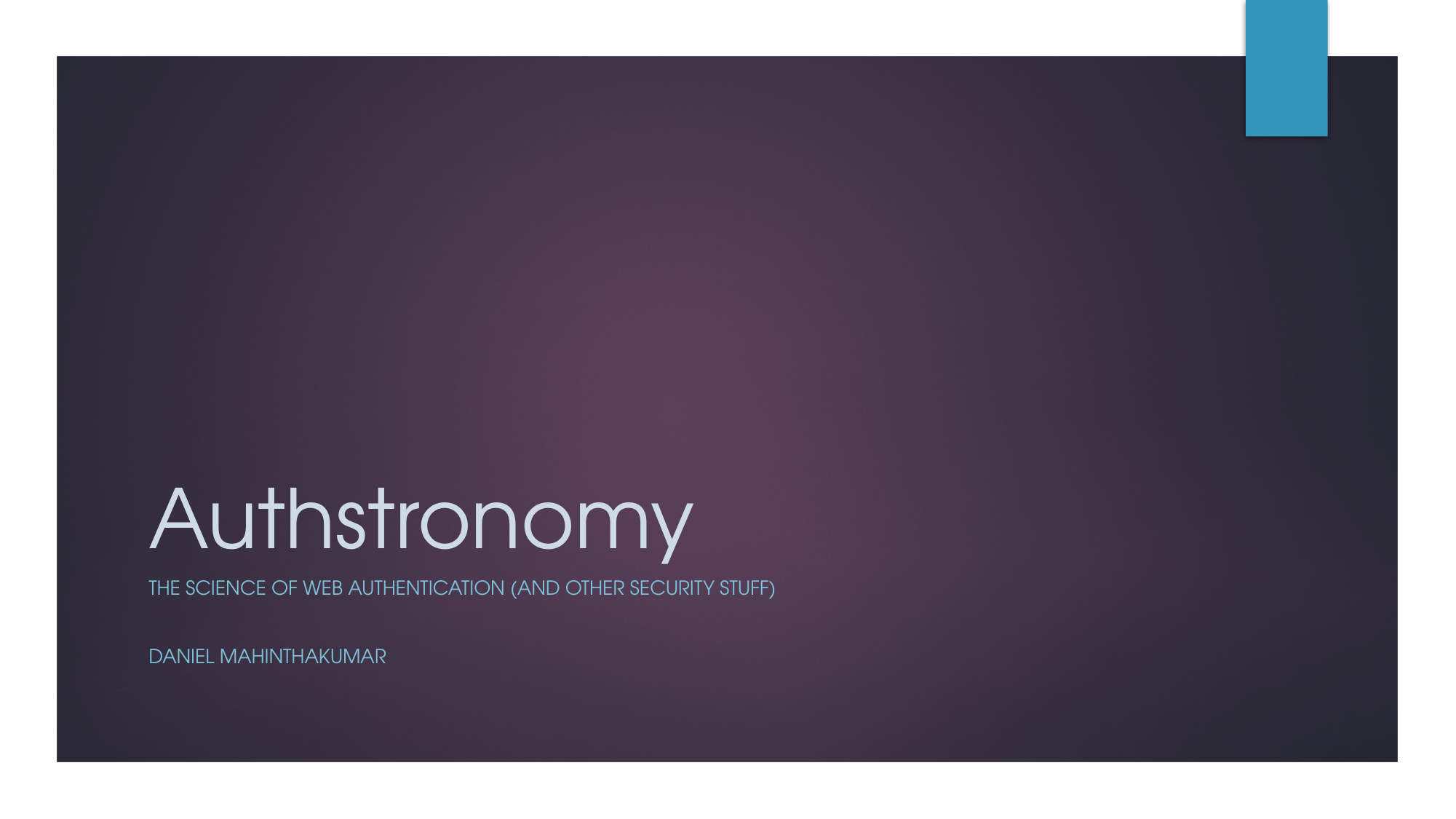

# Authstronomy
The Science of Web Authentication (and other security stuff)

Daniel Mahinthakumar